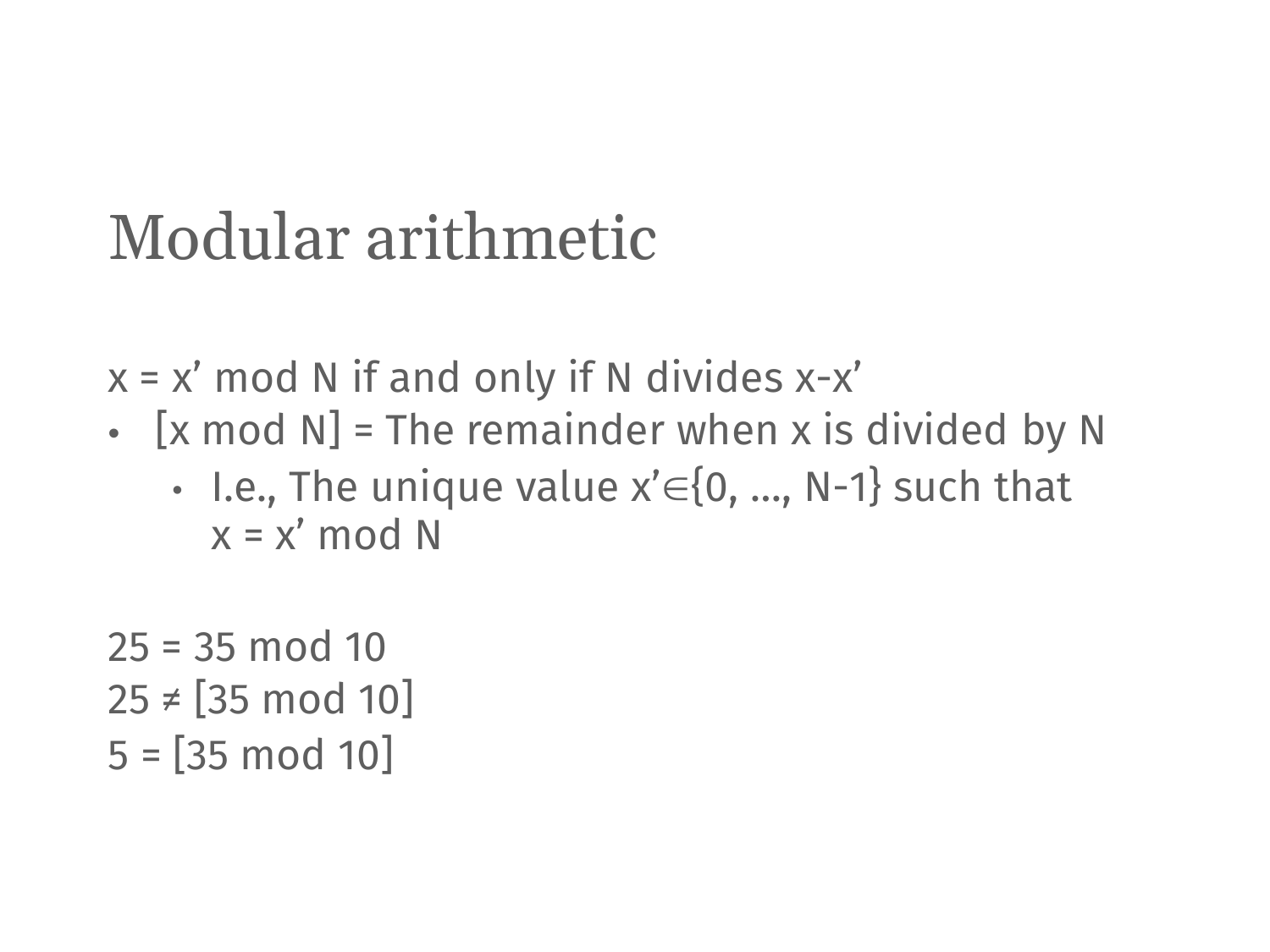

Modular arithmetic
x = x’ mod N if and only if N divides x-x’
•   [x mod N] = The remainder when x is divided by N
•   I.e., The unique value x’∈{0, …, N-1} such that
x = x’ mod N
25 = 35 mod 10
25 ≠ [35 mod 10]
5 = [35 mod 10]